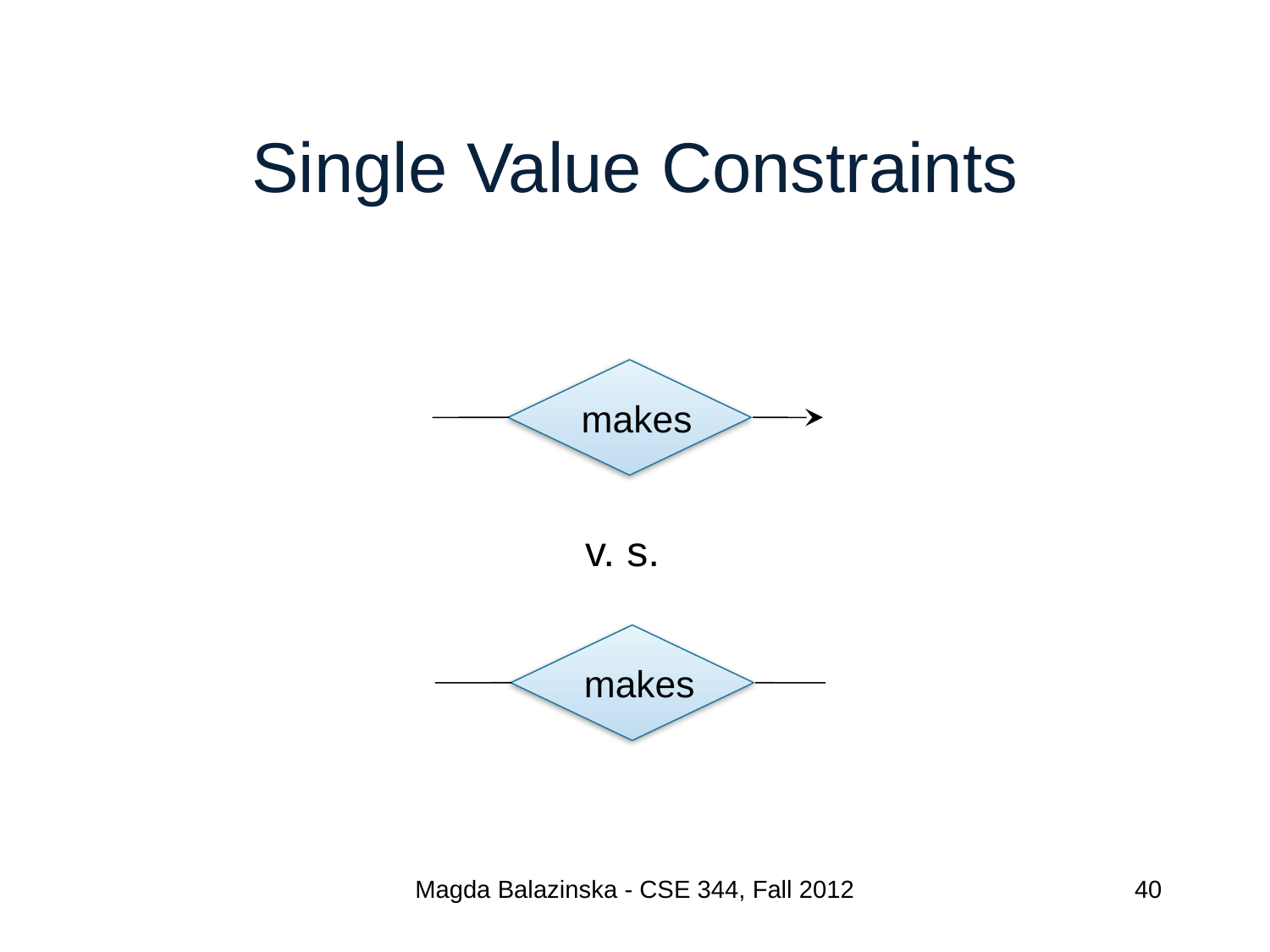

# Single Value Constraints
makes

v. s.
makes

Magda Balazinska - CSE 344, Fall 2012
40